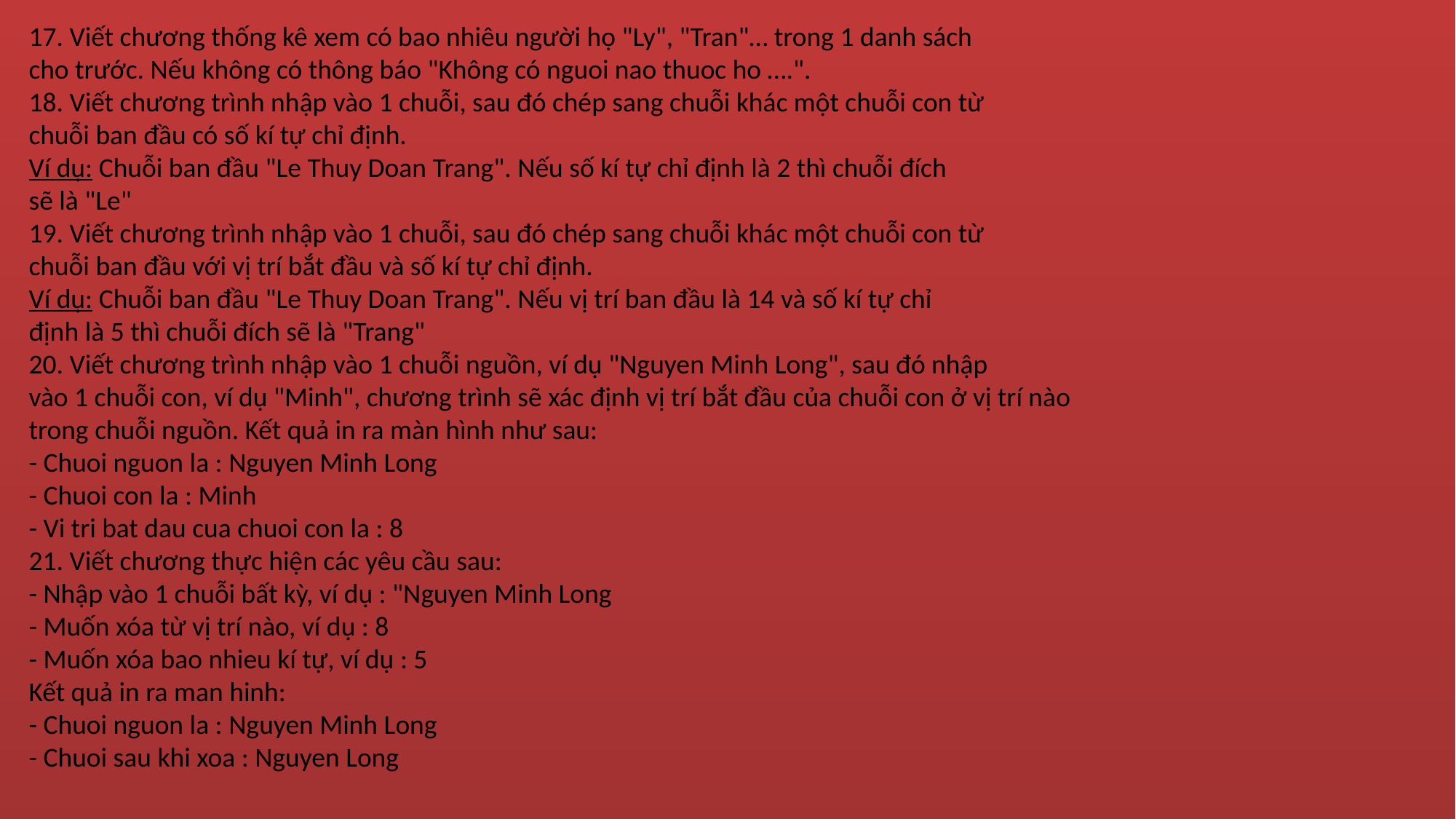

17. Viết chương thống kê xem có bao nhiêu người họ "Ly", "Tran"… trong 1 danh sách
cho trước. Nếu không có thông báo "Không có nguoi nao thuoc ho ….".
18. Viết chương trình nhập vào 1 chuỗi, sau đó chép sang chuỗi khác một chuỗi con từ
chuỗi ban đầu có số kí tự chỉ định.
Ví dụ: Chuỗi ban đầu "Le Thuy Doan Trang". Nếu số kí tự chỉ định là 2 thì chuỗi đích
sẽ là "Le"
19. Viết chương trình nhập vào 1 chuỗi, sau đó chép sang chuỗi khác một chuỗi con từ
chuỗi ban đầu với vị trí bắt đầu và số kí tự chỉ định.
Ví dụ: Chuỗi ban đầu "Le Thuy Doan Trang". Nếu vị trí ban đầu là 14 và số kí tự chỉ
định là 5 thì chuỗi đích sẽ là "Trang"
20. Viết chương trình nhập vào 1 chuỗi nguồn, ví dụ "Nguyen Minh Long", sau đó nhập
vào 1 chuỗi con, ví dụ "Minh", chương trình sẽ xác định vị trí bắt đầu của chuỗi con ở vị trí nào
trong chuỗi nguồn. Kết quả in ra màn hình như sau:
- Chuoi nguon la : Nguyen Minh Long
- Chuoi con la : Minh
- Vi tri bat dau cua chuoi con la : 8
21. Viết chương thực hiện các yêu cầu sau:
- Nhập vào 1 chuỗi bất kỳ, ví dụ : "Nguyen Minh Long
- Muốn xóa từ vị trí nào, ví dụ : 8
- Muốn xóa bao nhieu kí tự, ví dụ : 5
Kết quả in ra man hinh:
- Chuoi nguon la : Nguyen Minh Long
- Chuoi sau khi xoa : Nguyen Long